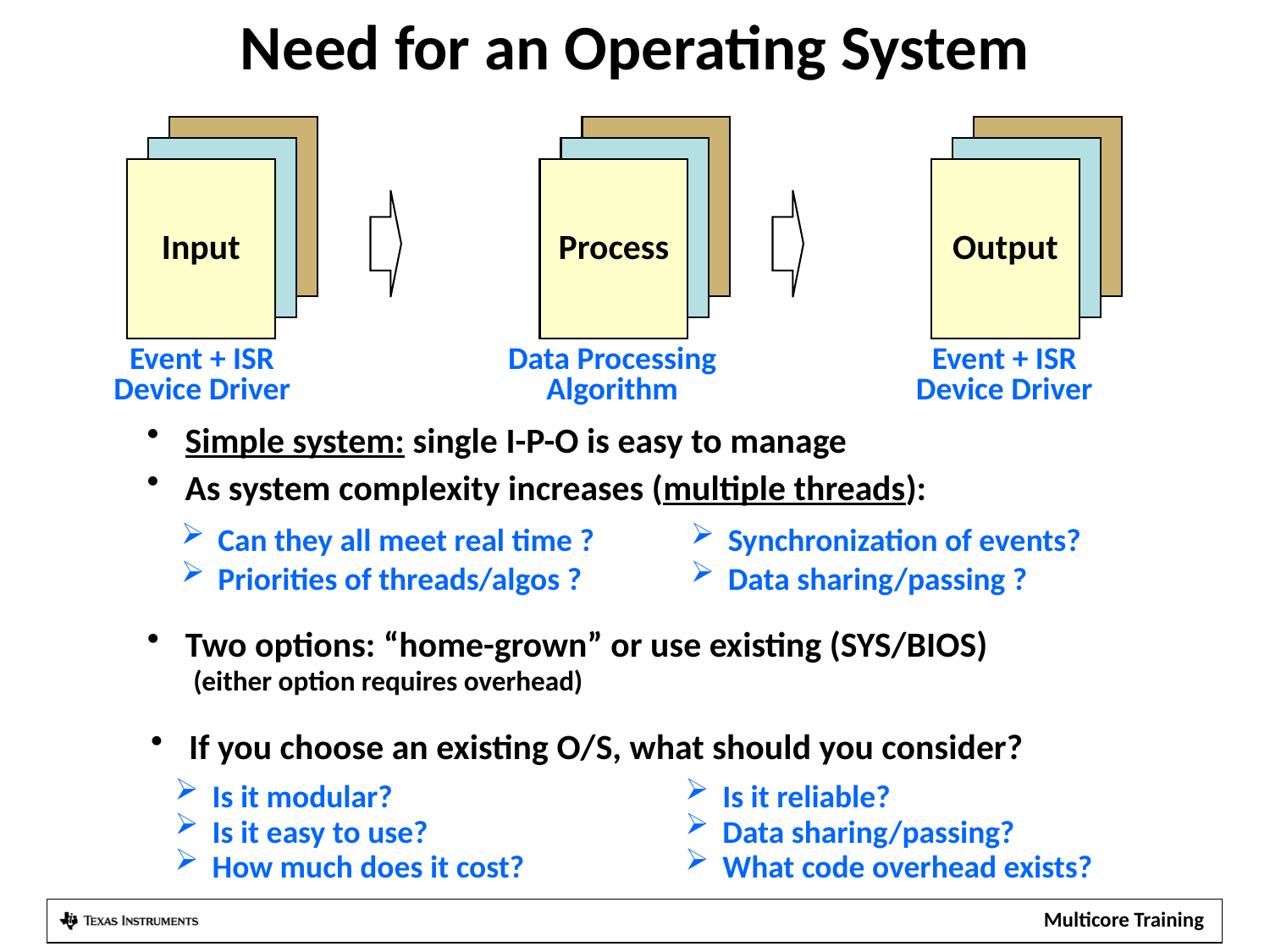

# Need for an Operating System
Input
Input
Input
Input
Input
Input
Input
Process
Output

Event + ISR
Device Driver
Data Processing
Algorithm
Event + ISR
Device Driver
 Simple system: single I-P-O is easy to manage
 As system complexity increases (multiple threads):
 Can they all meet real time ?
 Priorities of threads/algos ?
 Synchronization of events?
 Data sharing/passing ?
 Two options: “home-grown” or use existing (SYS/BIOS)
  (either option requires overhead)
 If you choose an existing O/S, what should you consider?
 Is it modular?
 Is it easy to use?
 How much does it cost?
 Is it reliable?
 Data sharing/passing?
 What code overhead exists?